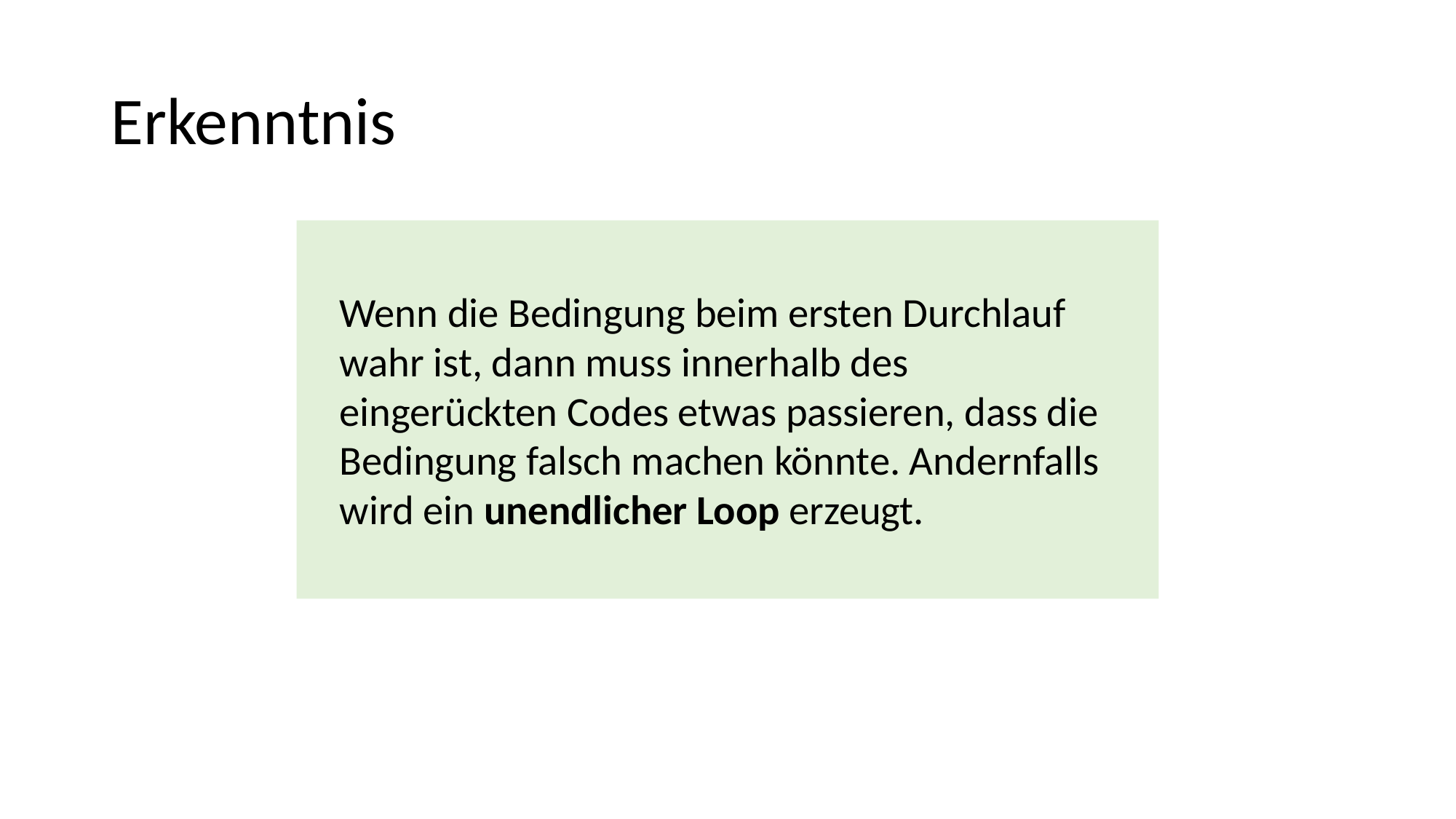

# Erkenntnis
Wenn die Bedingung beim ersten Durchlauf wahr ist, dann muss innerhalb des eingerückten Codes etwas passieren, dass die Bedingung falsch machen könnte. Andernfalls wird ein unendlicher Loop erzeugt.